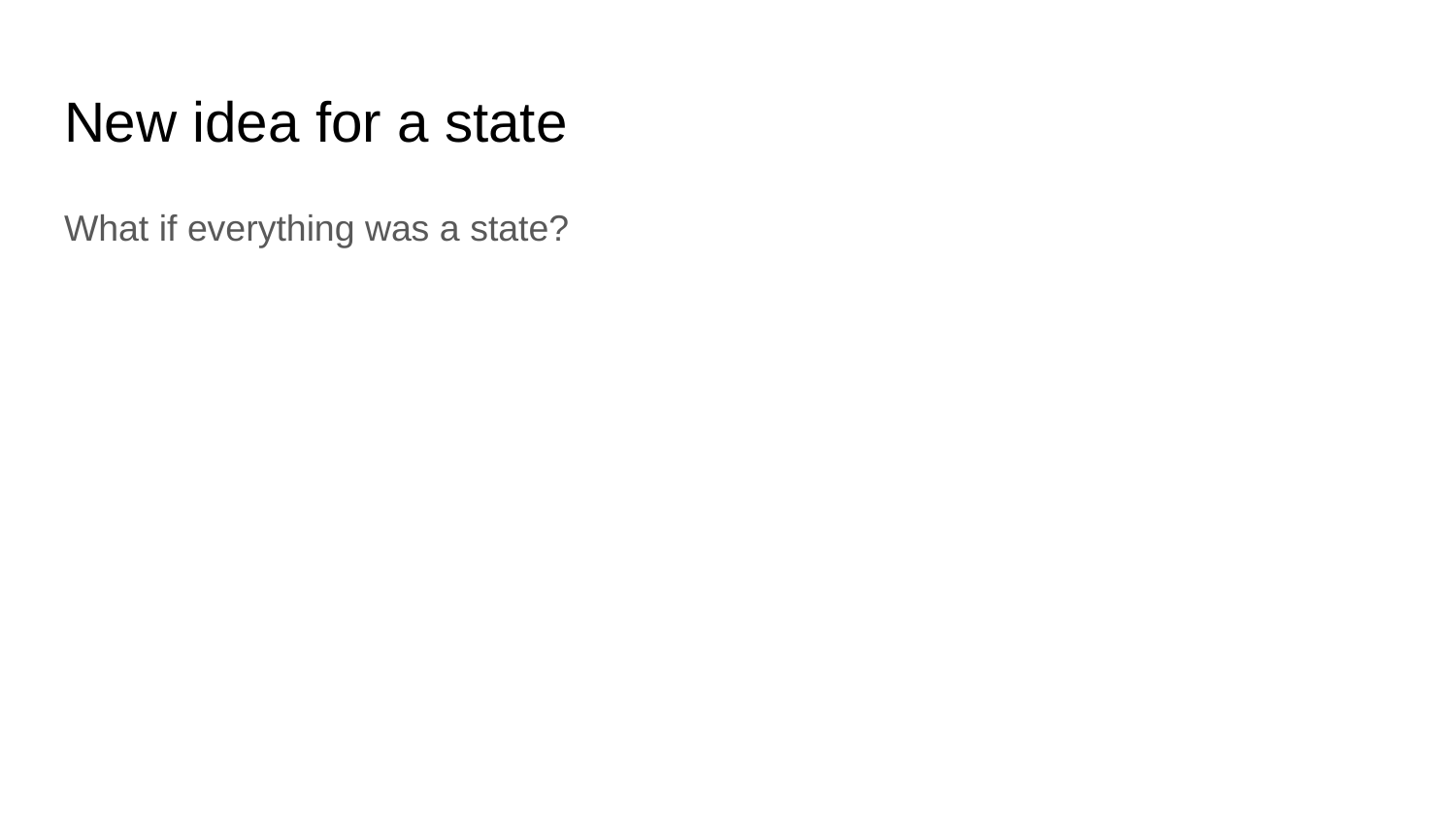

# New idea for a state
What if everything was a state?